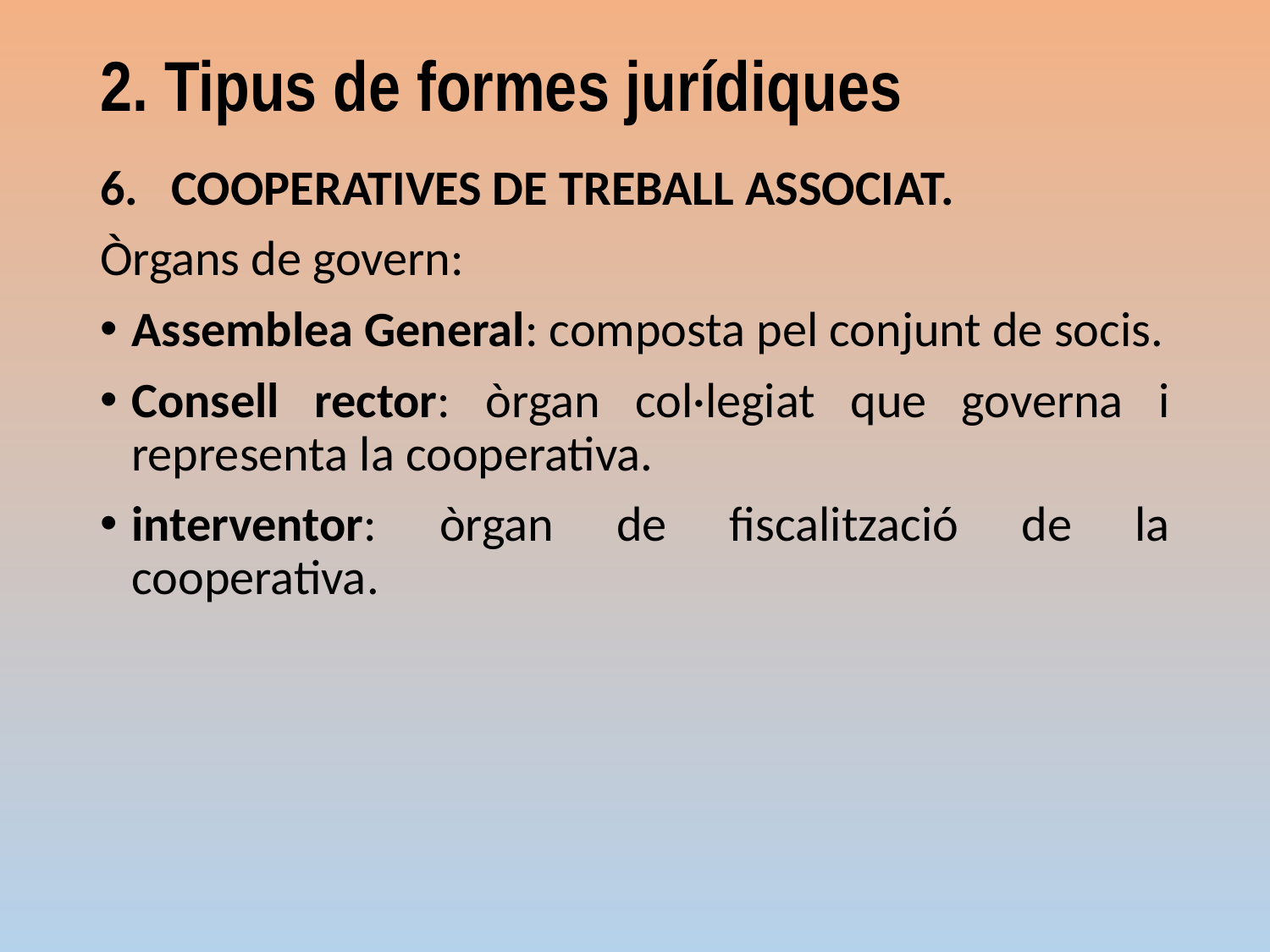

2. Tipus de formes jurídiques
COOPERATIVES DE TREBALL ASSOCIAT.
Òrgans de govern:
Assemblea General: composta pel conjunt de socis.
Consell rector: òrgan col·legiat que governa i representa la cooperativa.
interventor: òrgan de fiscalització de la cooperativa.